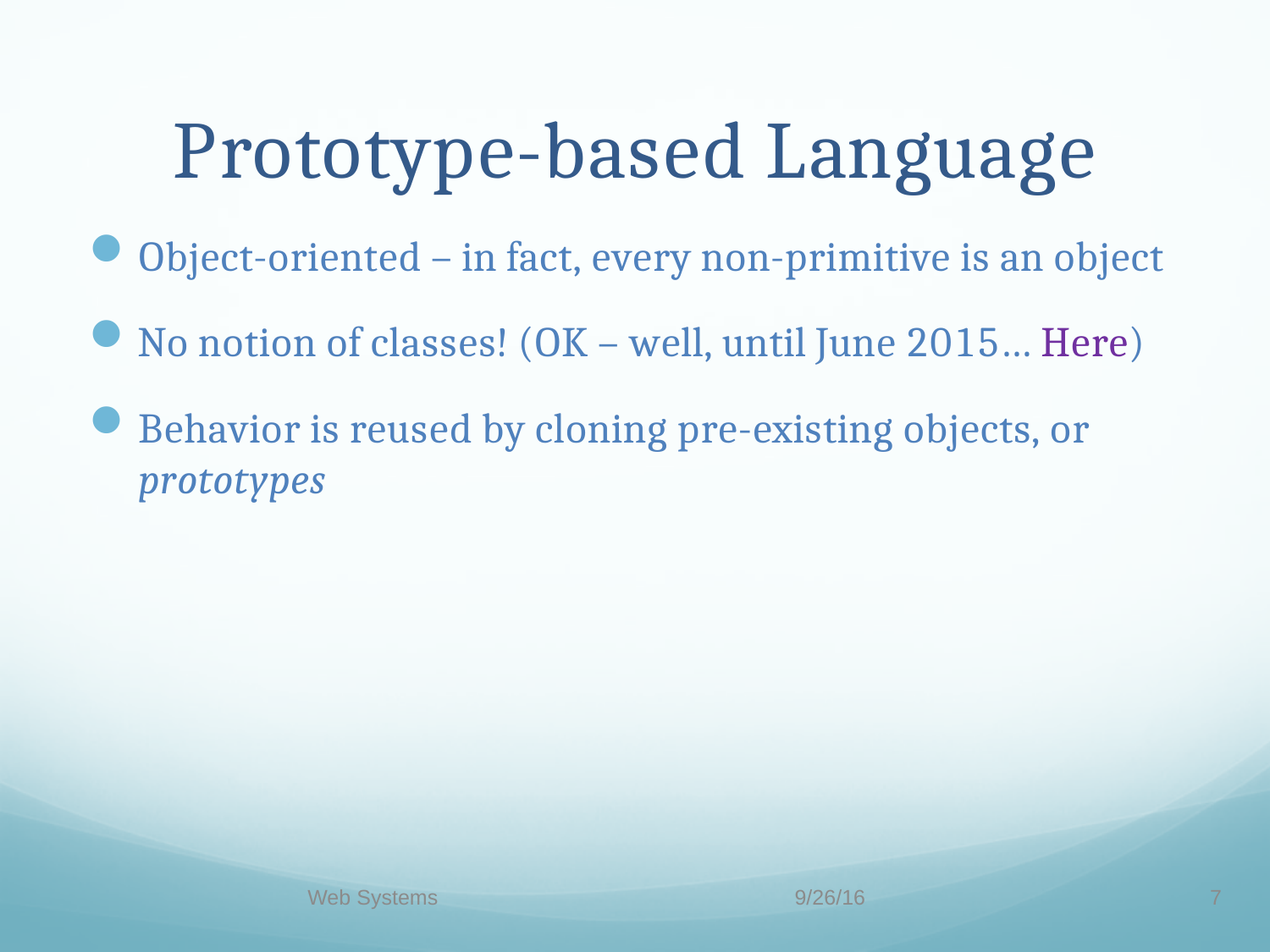

# Prototype-based Language
Object-oriented – in fact, every non-primitive is an object
No notion of classes! (OK – well, until June 2015… Here)
Behavior is reused by cloning pre-existing objects, or prototypes
Web Systems
9/26/16
7